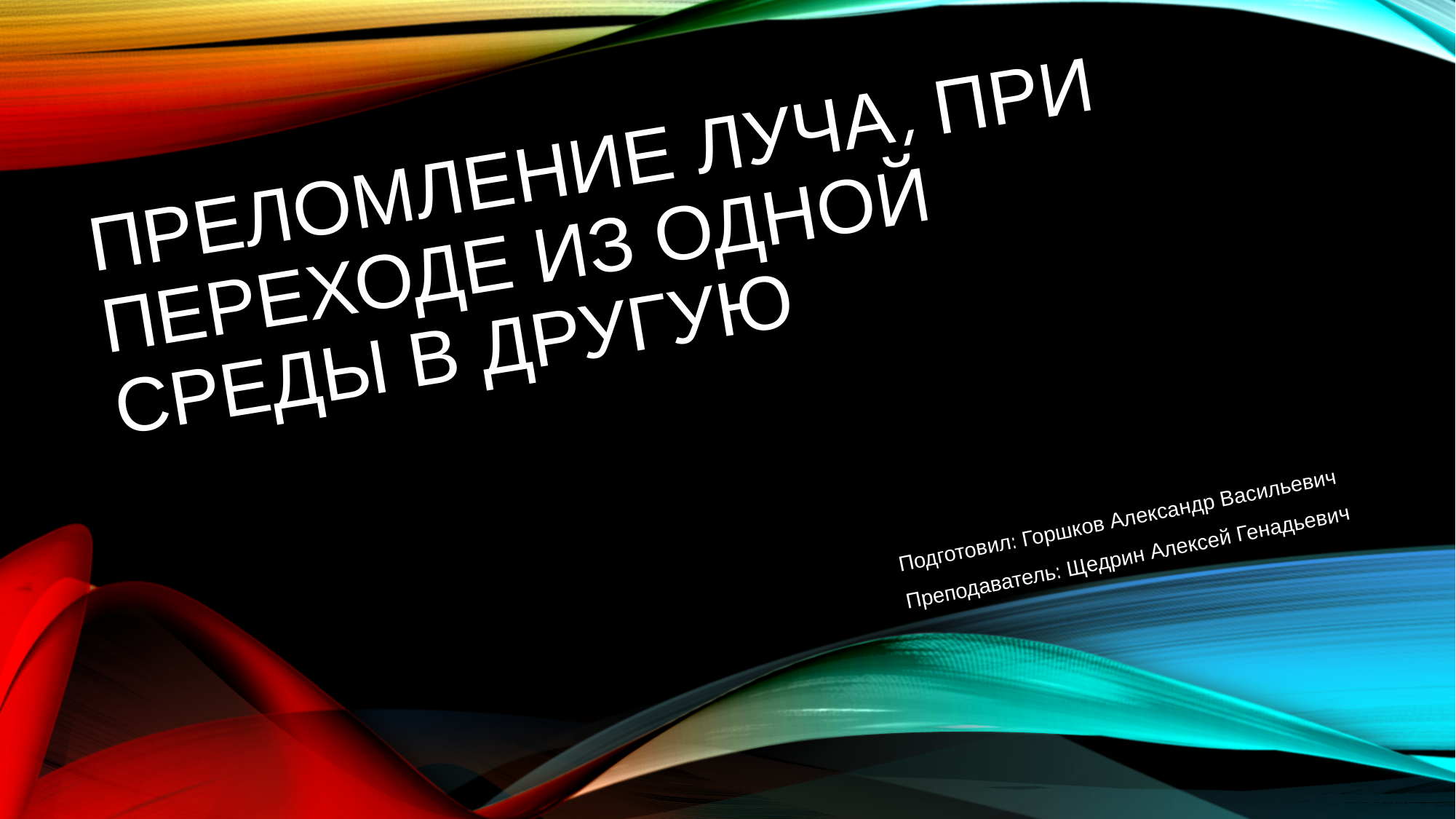

# Преломление луча, при переходе из одной среды в другую
Подготовил: Горшков Александр Васильевич
Преподаватель: Щедрин Алексей Генадьевич